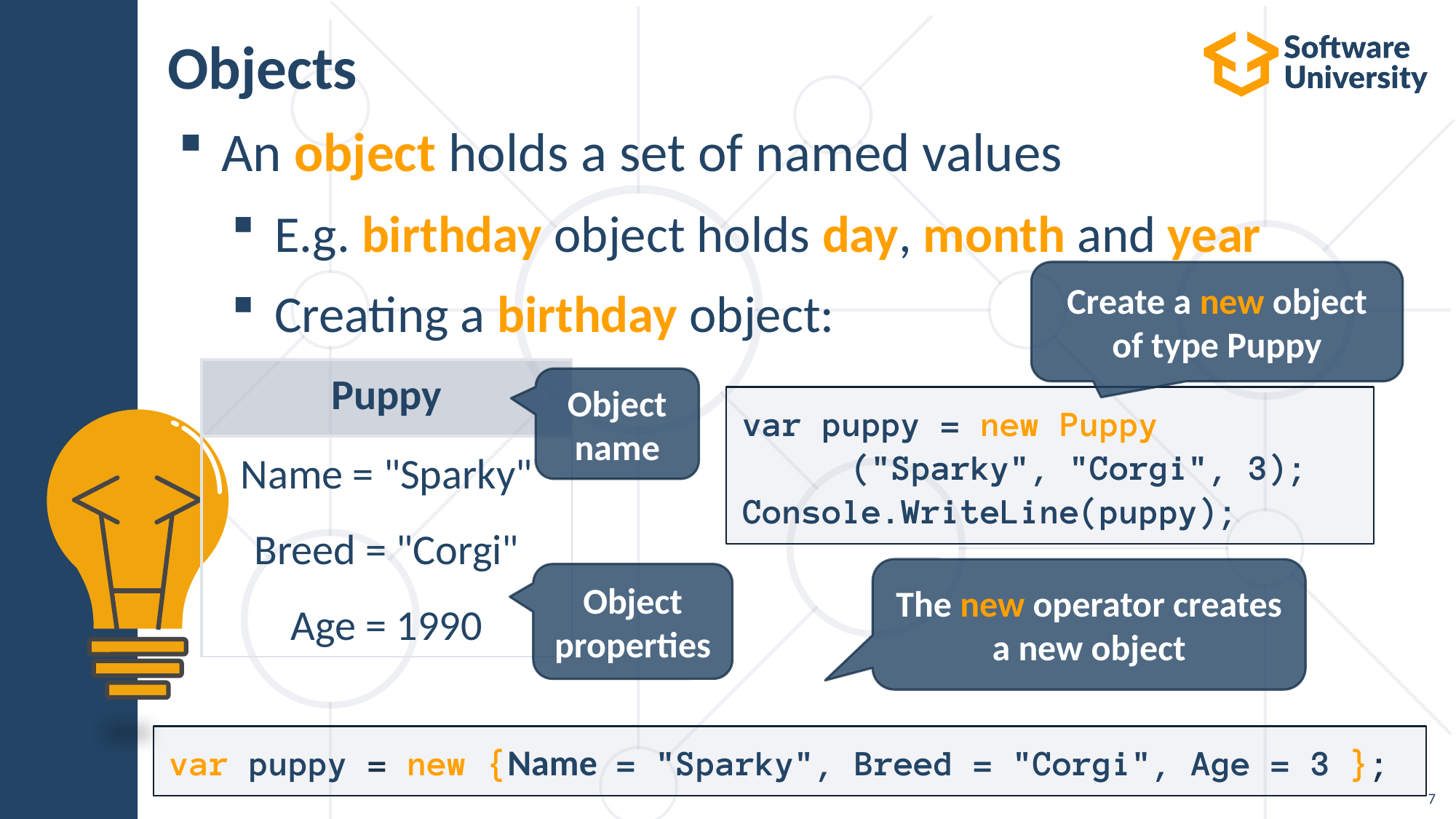

# Objects
An object holds a set of named values
E.g. birthday object holds day, month and year
Creating a birthday object:
Create a new object of type Puppy
| Puppy |
| --- |
| Name = "Sparky" Breed = "Corgi" Age = 1990 |
Object name
var puppy = new Puppy
	("Sparky", "Corgi", 3);
Console.WriteLine(puppy);
The new operator creates a new object
Object properties
var puppy = new {Name = "Sparky", Breed = "Corgi", Age = 3 };
7